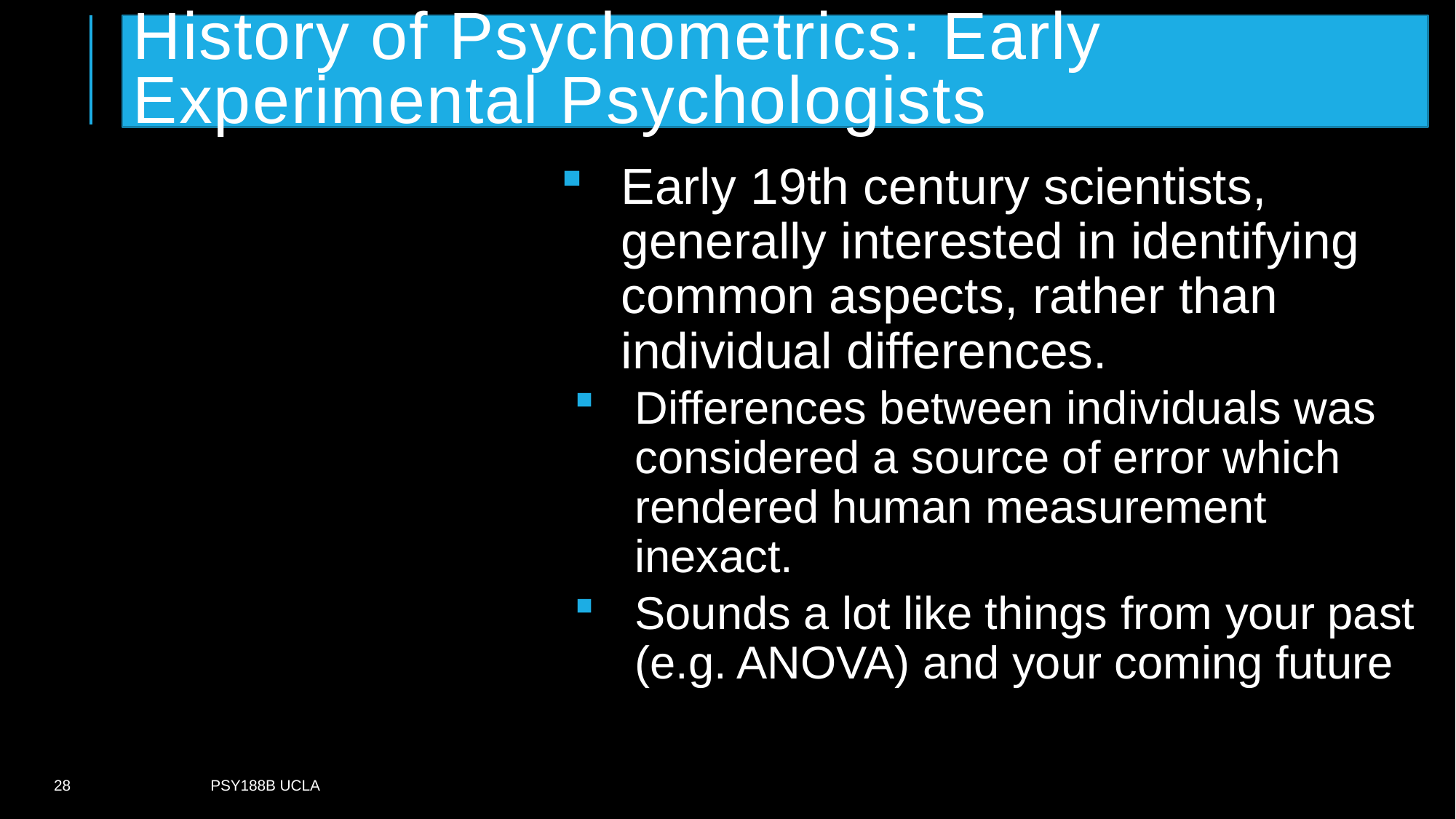

# History of Psychometrics: Early Experimental Psychologists
Early 19th century scientists, generally interested in identifying common aspects, rather than individual differences.
Differences between individuals was considered a source of error which rendered human measurement inexact.
Sounds a lot like things from your past (e.g. ANOVA) and your coming future
28
Psy188B UCLA